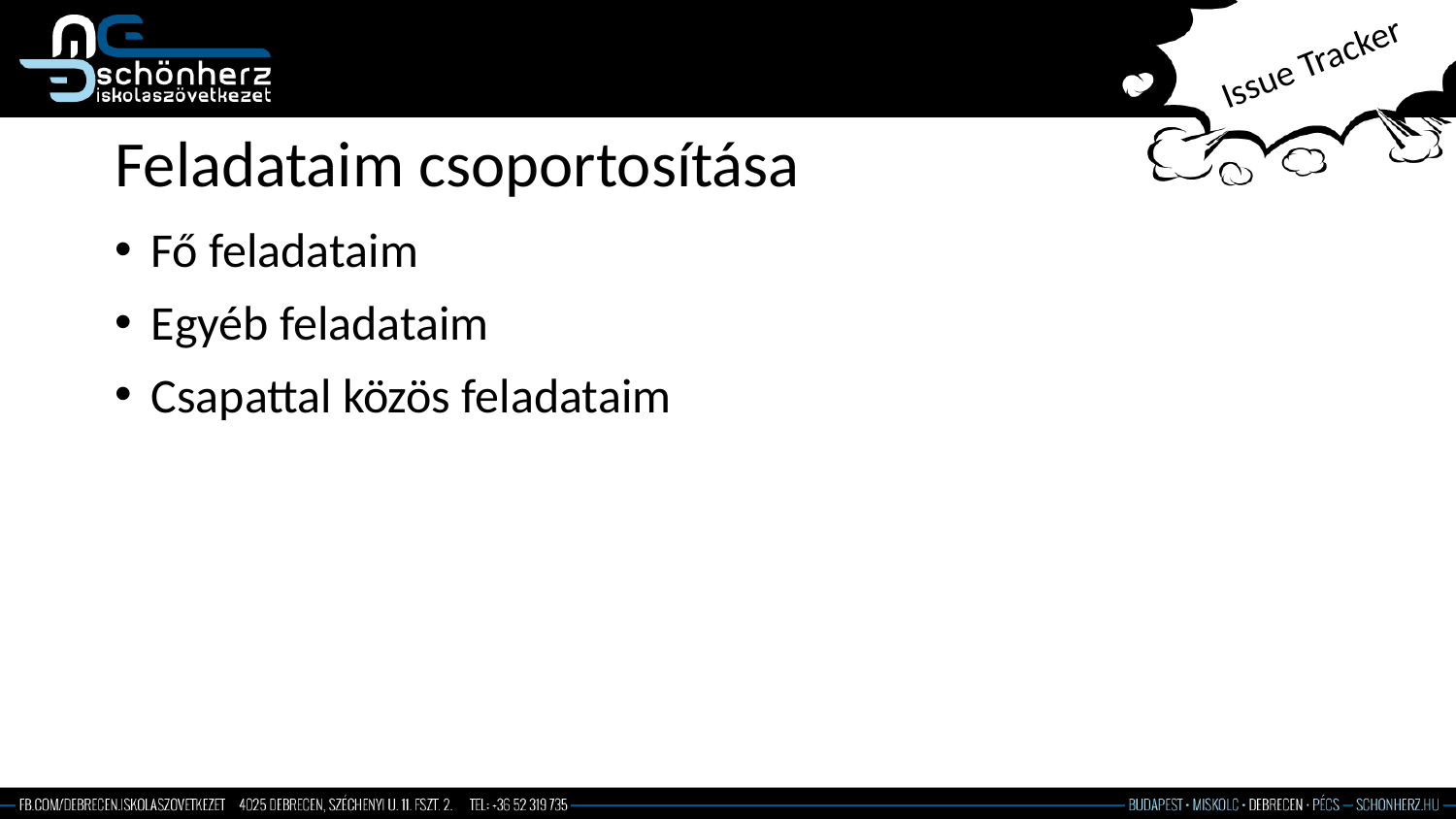

Issue Tracker
# Feladataim csoportosítása
Fő feladataim
Egyéb feladataim
Csapattal közös feladataim